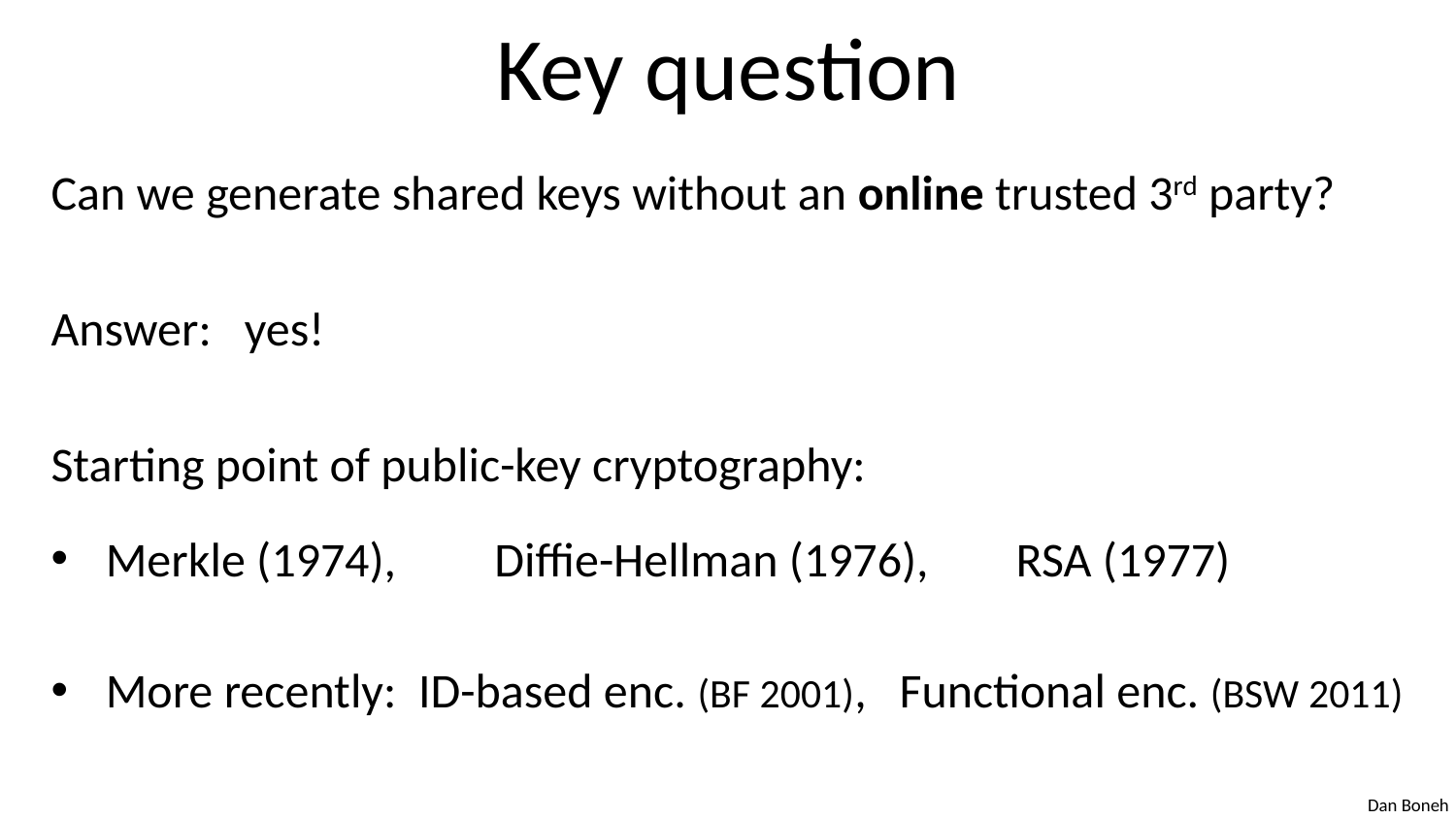

# Key question
Can we generate shared keys without an online trusted 3rd party?

Answer:   yes!

Starting point of public-key cryptography:
Merkle (1974),         Diffie-Hellman (1976),        RSA (1977)
More recently:  ID-based enc. (BF 2001),   Functional enc. (BSW 2011)